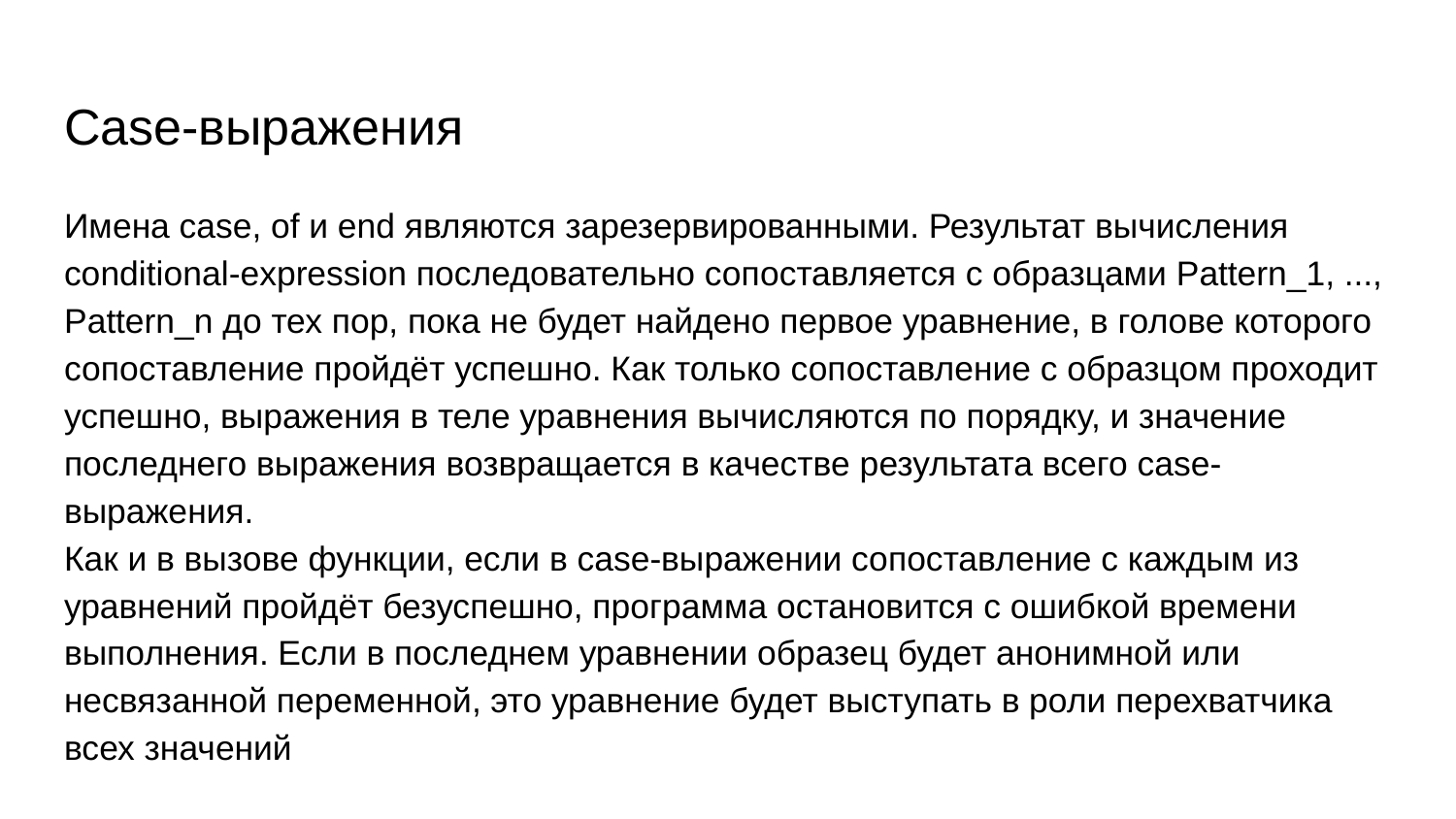

# Case-выражения

Имена case, of и end являются зарезервированными. Результат вычисления conditional-expression последовательно сопоставляется с образцами Pattern_1, ..., Pattern_n до тех пор, пока не будет найдено первое уравнение, в голове которого сопоставление пройдёт успешно. Как только сопоставление с образцом проходит успешно, выражения в теле уравнения вычисляются по порядку, и значение последнего выражения возвращается в качестве результата всего case-выражения.
Как и в вызове функции, если в case-выражении сопоставление с каждым из уравнений пройдёт безуспешно, программа остановится с ошибкой времени выполнения. Если в последнем уравнении образец будет анонимной или несвязанной переменной, это уравнение будет выступать в роли перехватчика всех значений